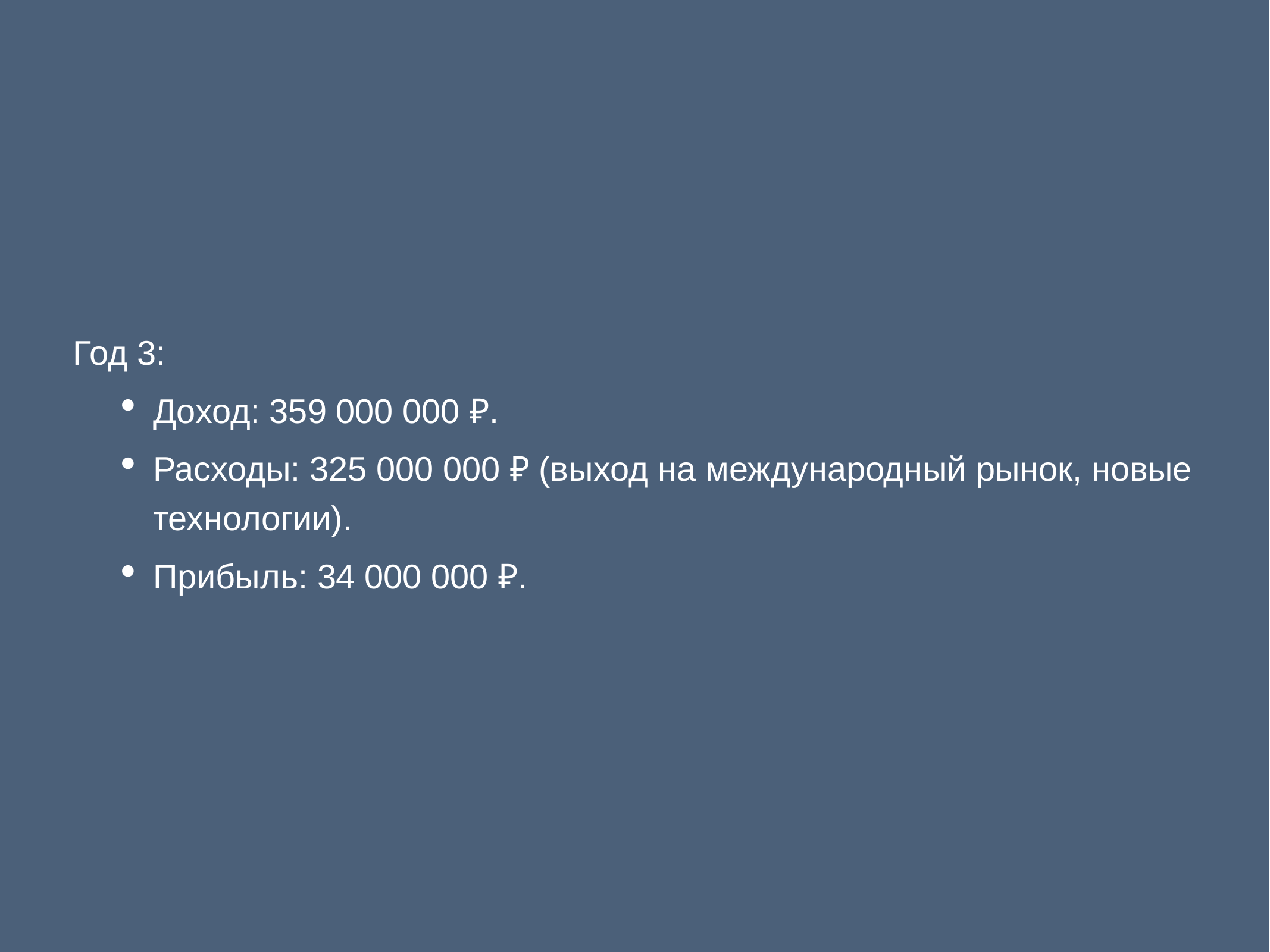

# Год 3:
Доход: 359 000 000 ₽.
Расходы: 325 000 000 ₽ (выход на международный рынок, новые технологии).
Прибыль: 34 000 000 ₽.